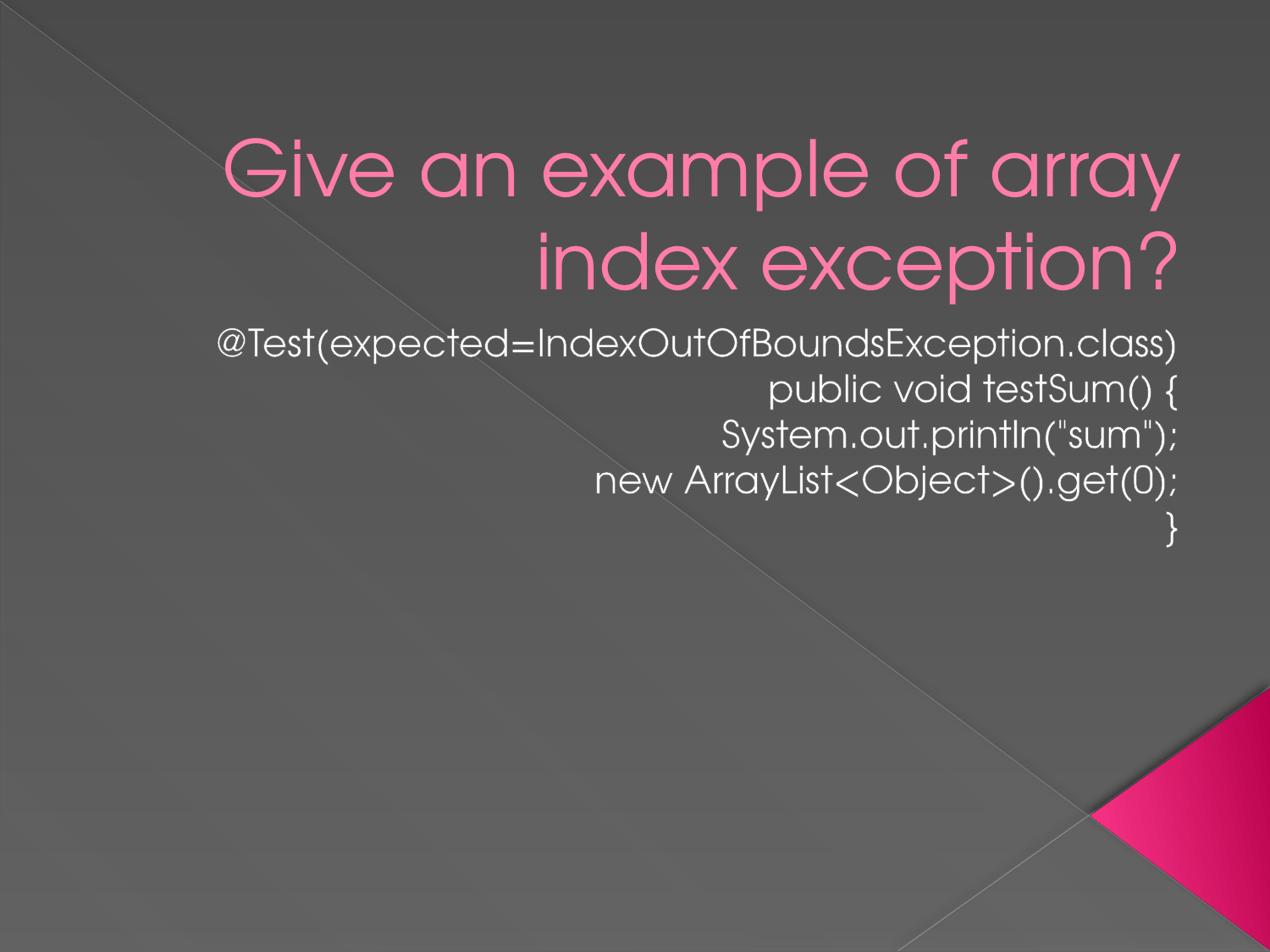

# Give an example of array index exception?
 @Test(expected=IndexOutOfBoundsException.class)
    public void testSum() {
        System.out.println("sum");
        new ArrayList<Object>().get(0);
}